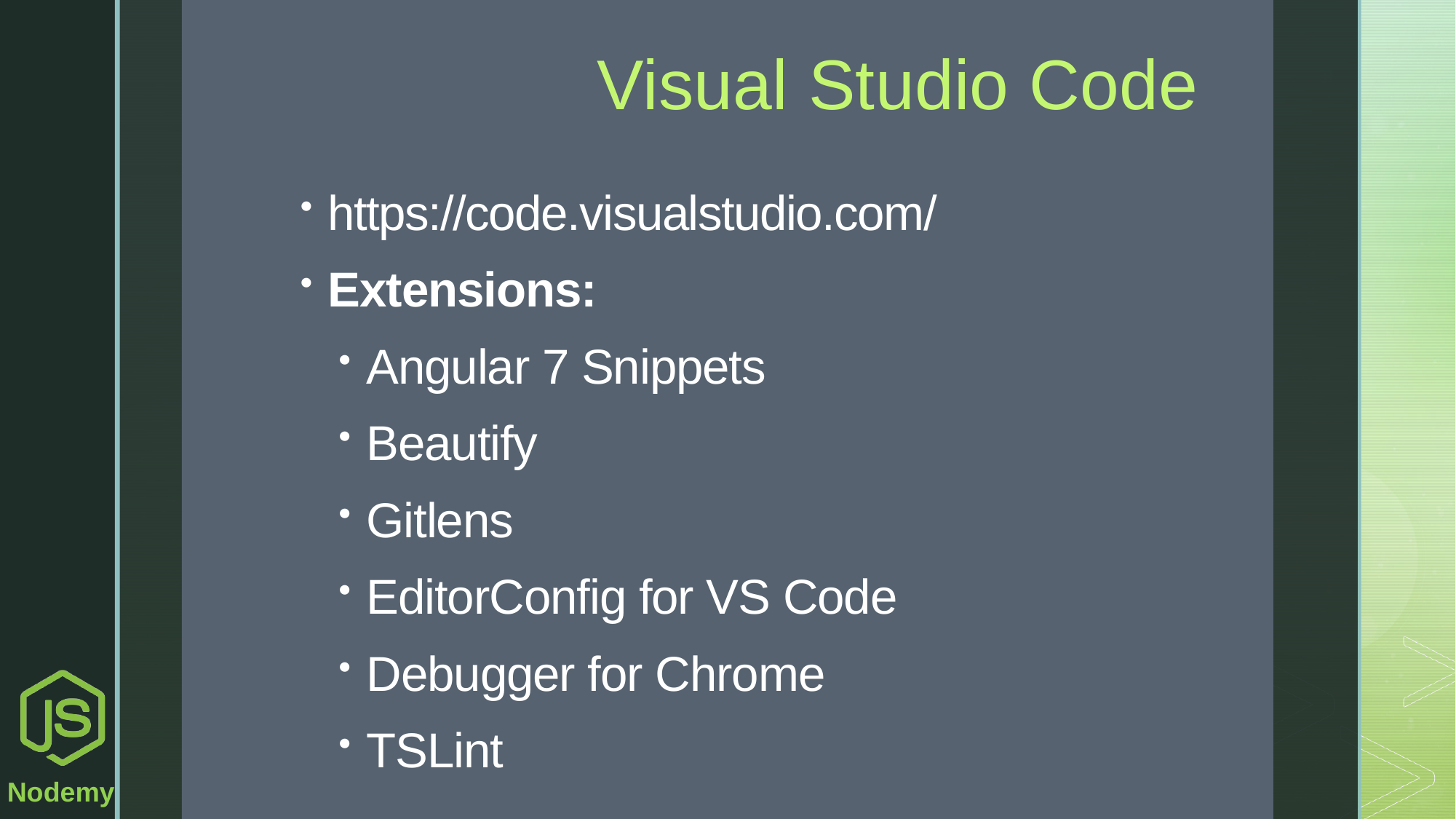

# Visual Studio Code
https://code.visualstudio.com/
Extensions:
Angular 7 Snippets
Beautify
Gitlens
EditorConfig for VS Code
Debugger for Chrome
TSLint